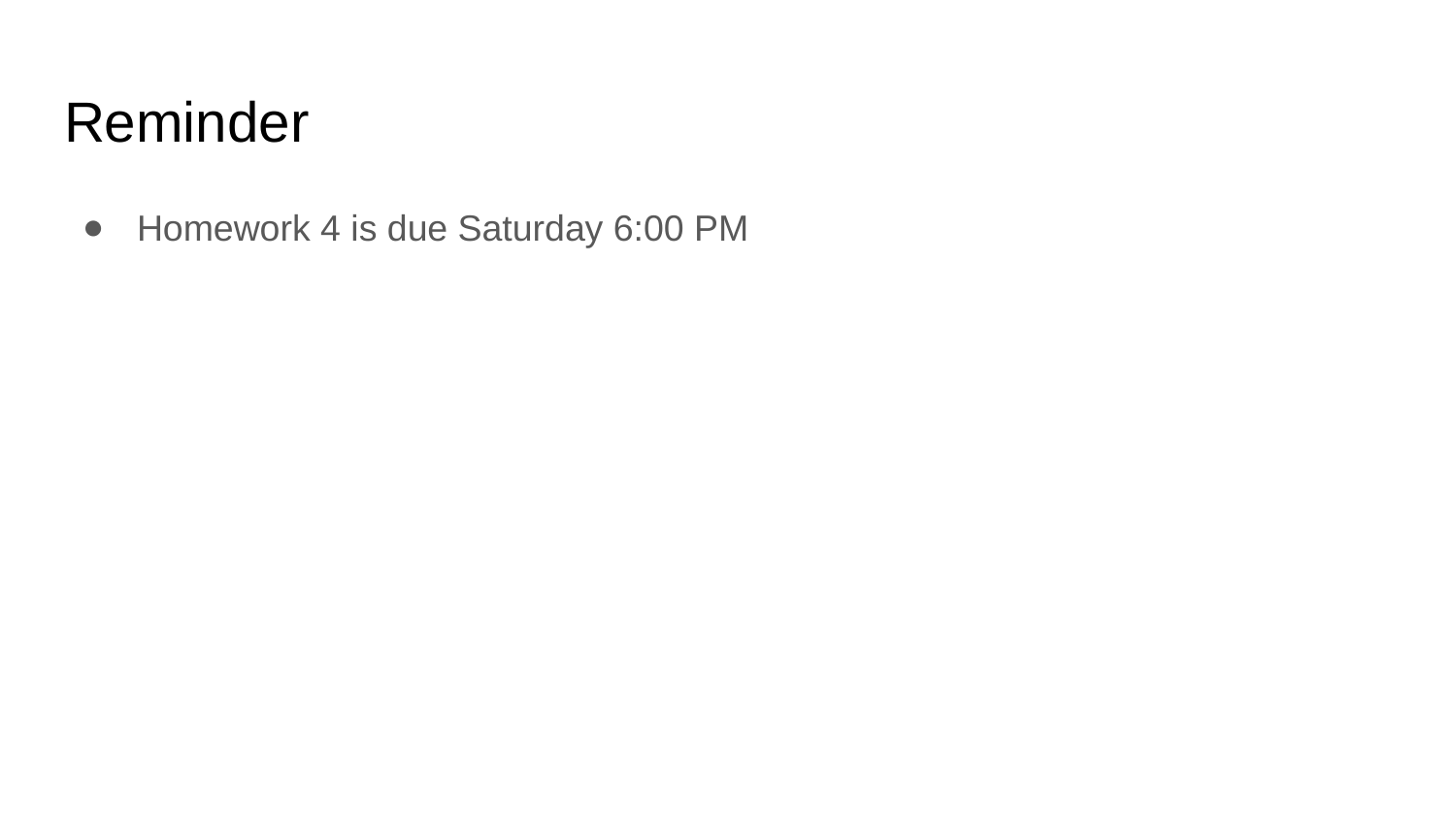

# Reminder
Homework 4 is due Saturday 6:00 PM